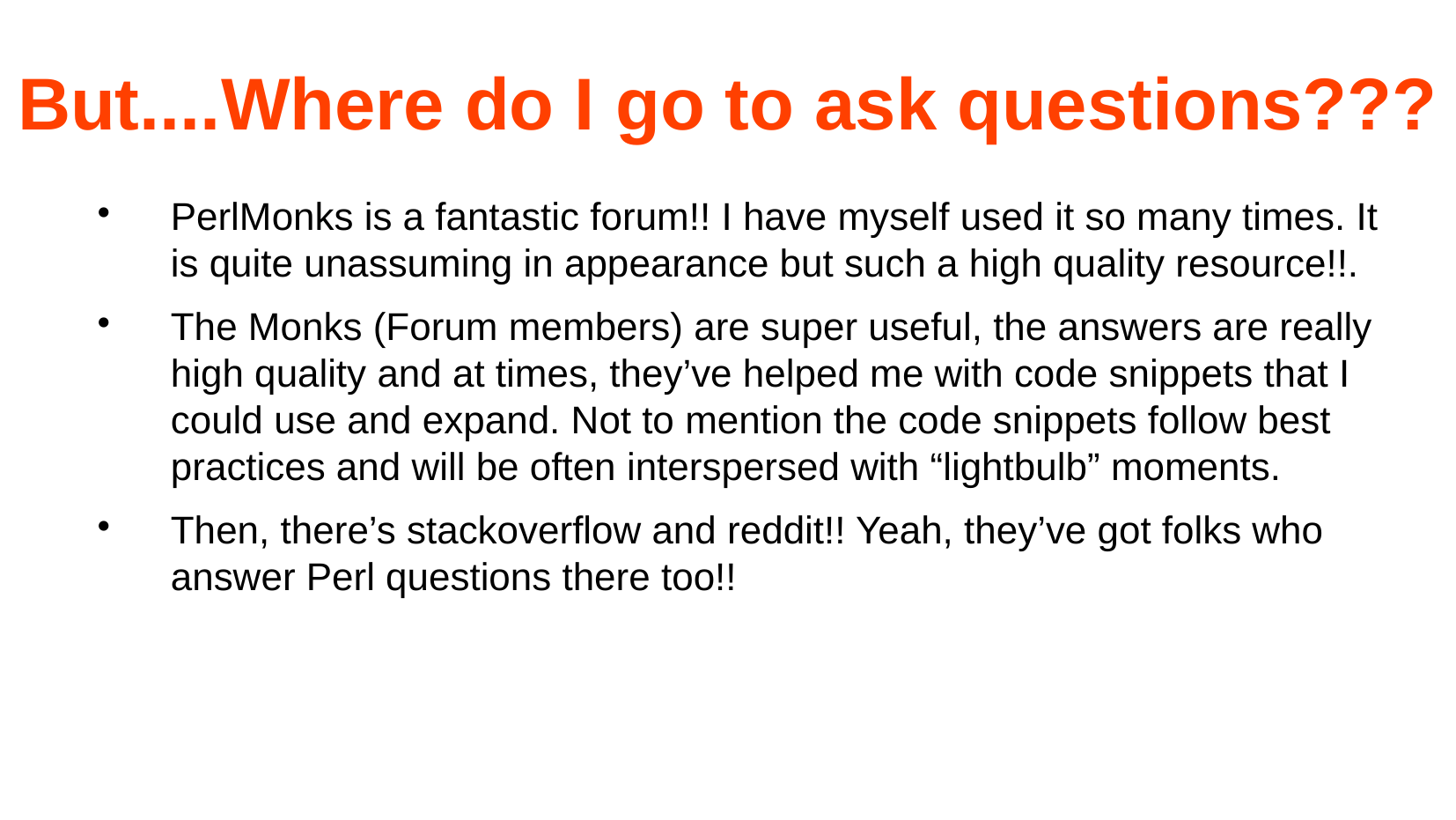

But....Where do I go to ask questions???
PerlMonks is a fantastic forum!! I have myself used it so many times. It is quite unassuming in appearance but such a high quality resource!!.
The Monks (Forum members) are super useful, the answers are really high quality and at times, they’ve helped me with code snippets that I could use and expand. Not to mention the code snippets follow best practices and will be often interspersed with “lightbulb” moments.
Then, there’s stackoverflow and reddit!! Yeah, they’ve got folks who answer Perl questions there too!!